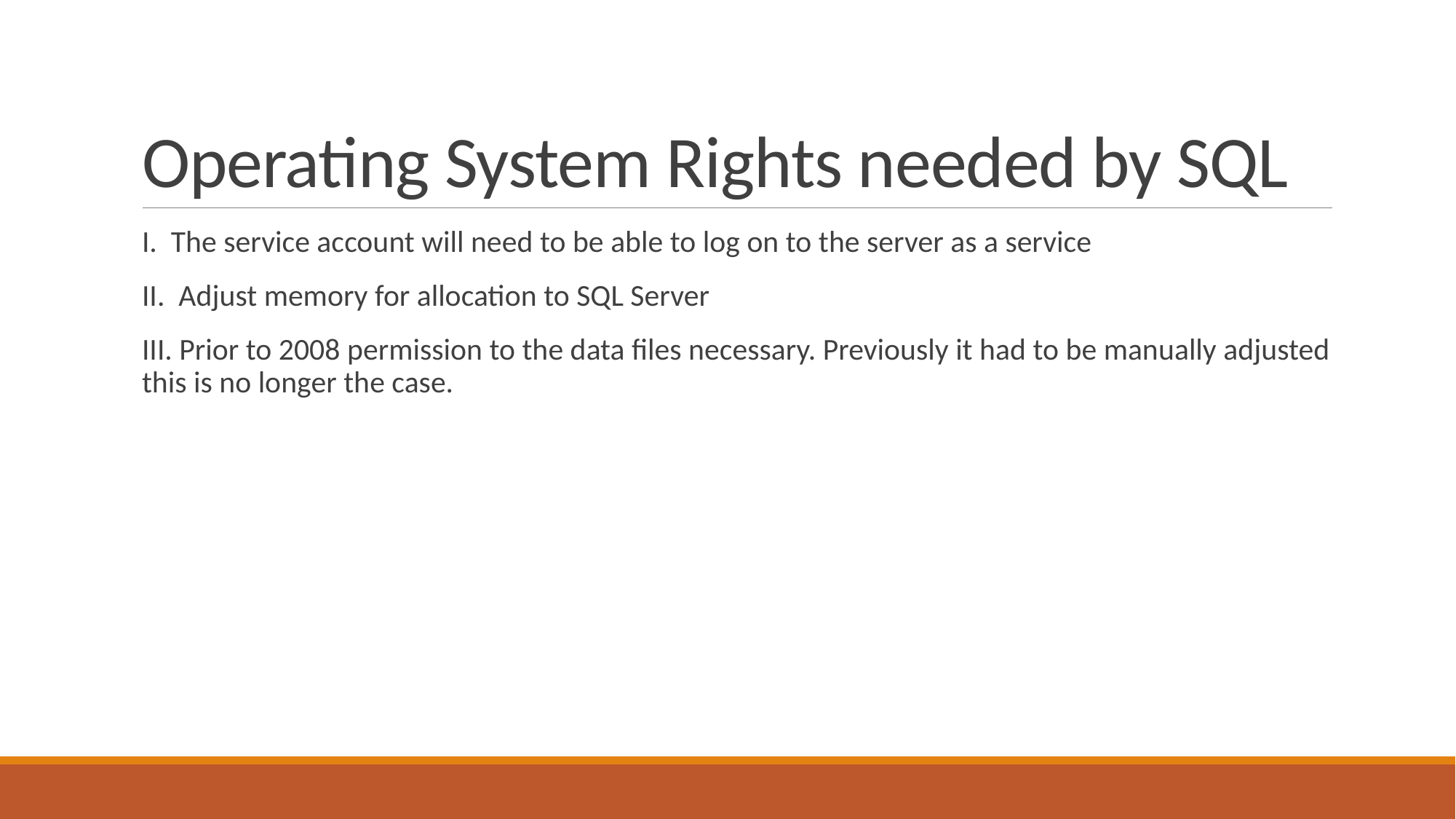

# Operating System Rights needed by SQL
I.  The service account will need to be able to log on to the server as a service
II.  Adjust memory for allocation to SQL Server
III. Prior to 2008 permission to the data files necessary. Previously it had to be manually adjusted this is no longer the case.